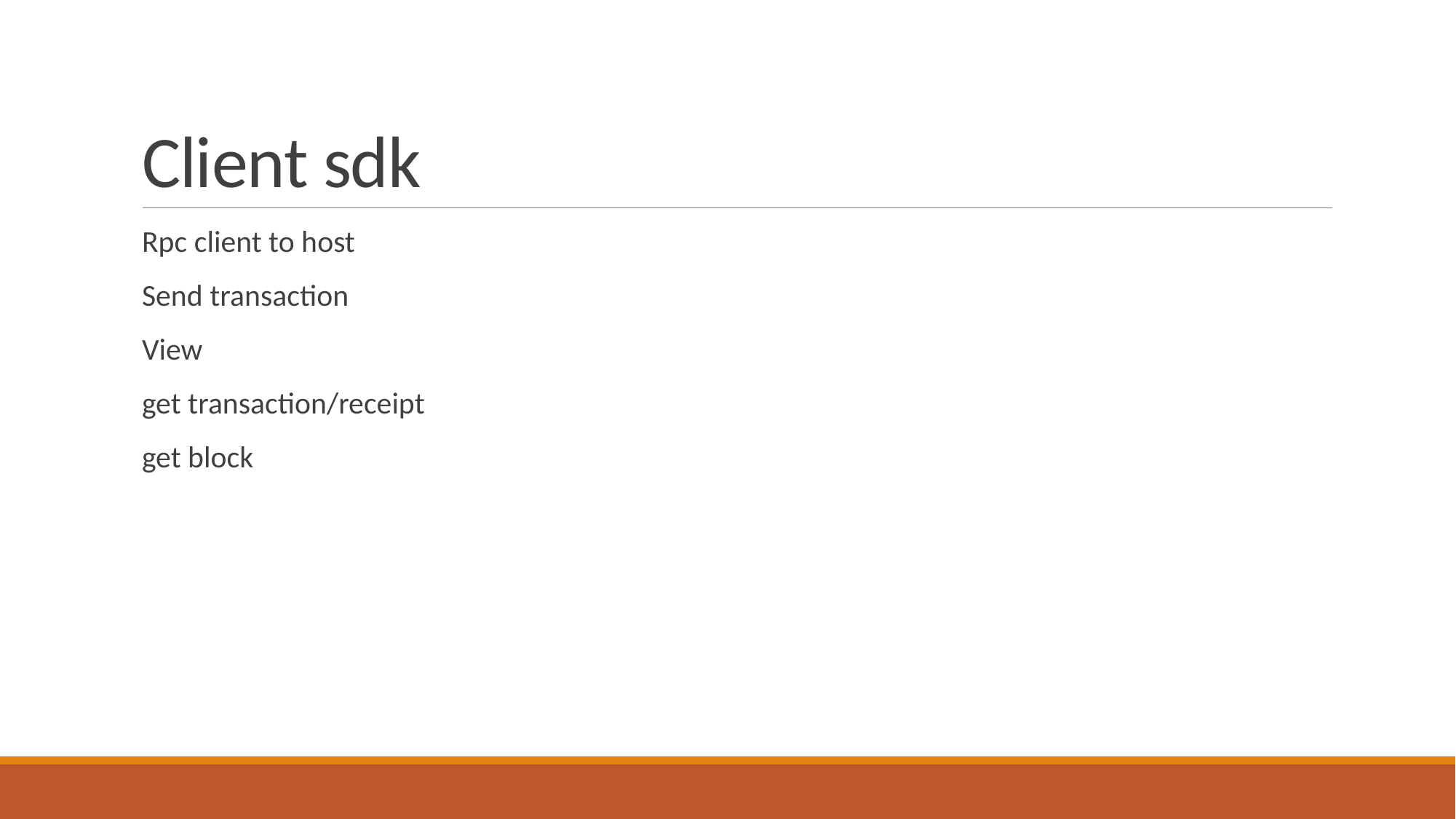

# Client sdk
Rpc client to host
Send transaction
View
get transaction/receipt
get block